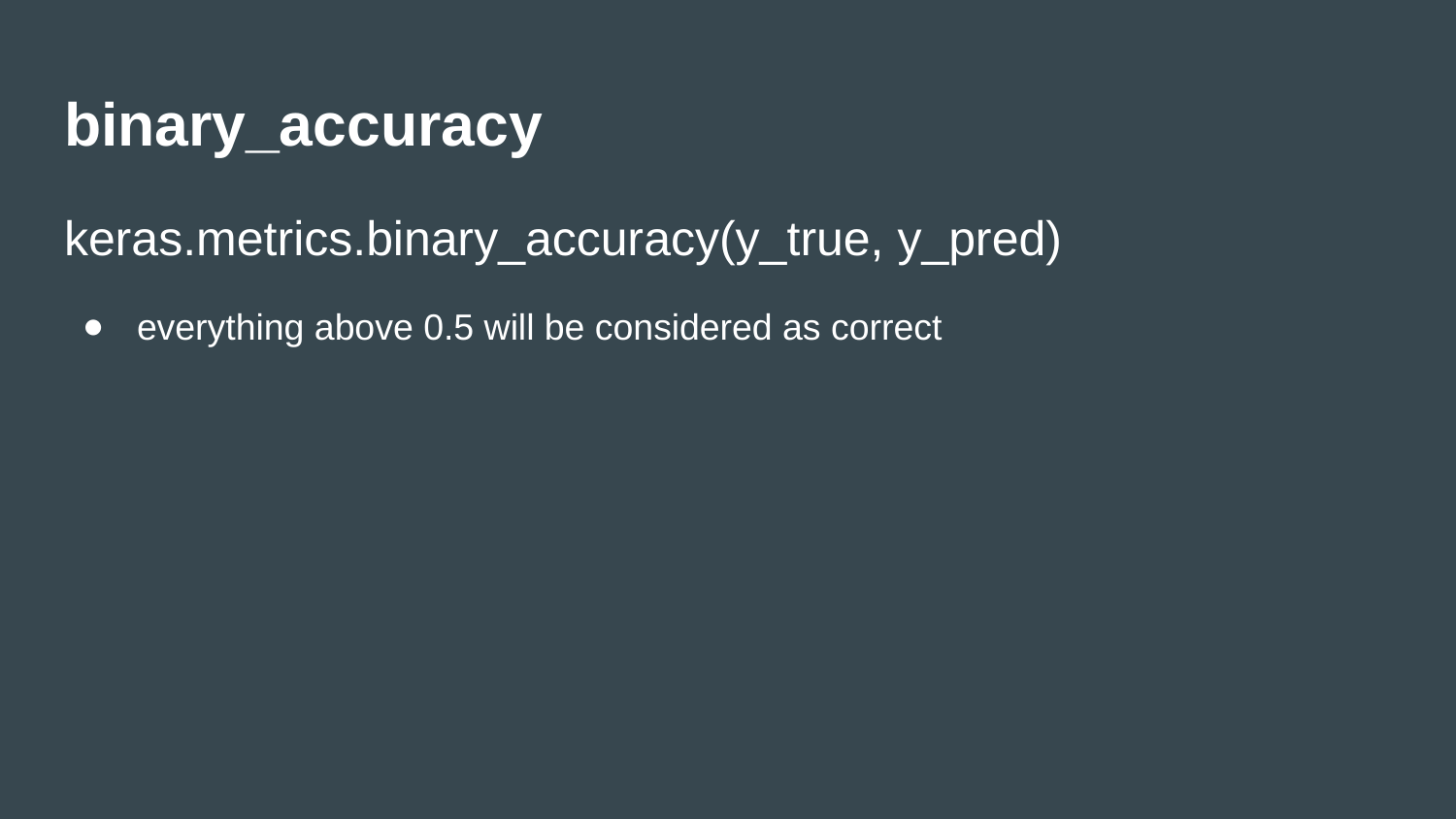

# binary_accuracy
keras.metrics.binary_accuracy(y_true, y_pred)
everything above 0.5 will be considered as correct